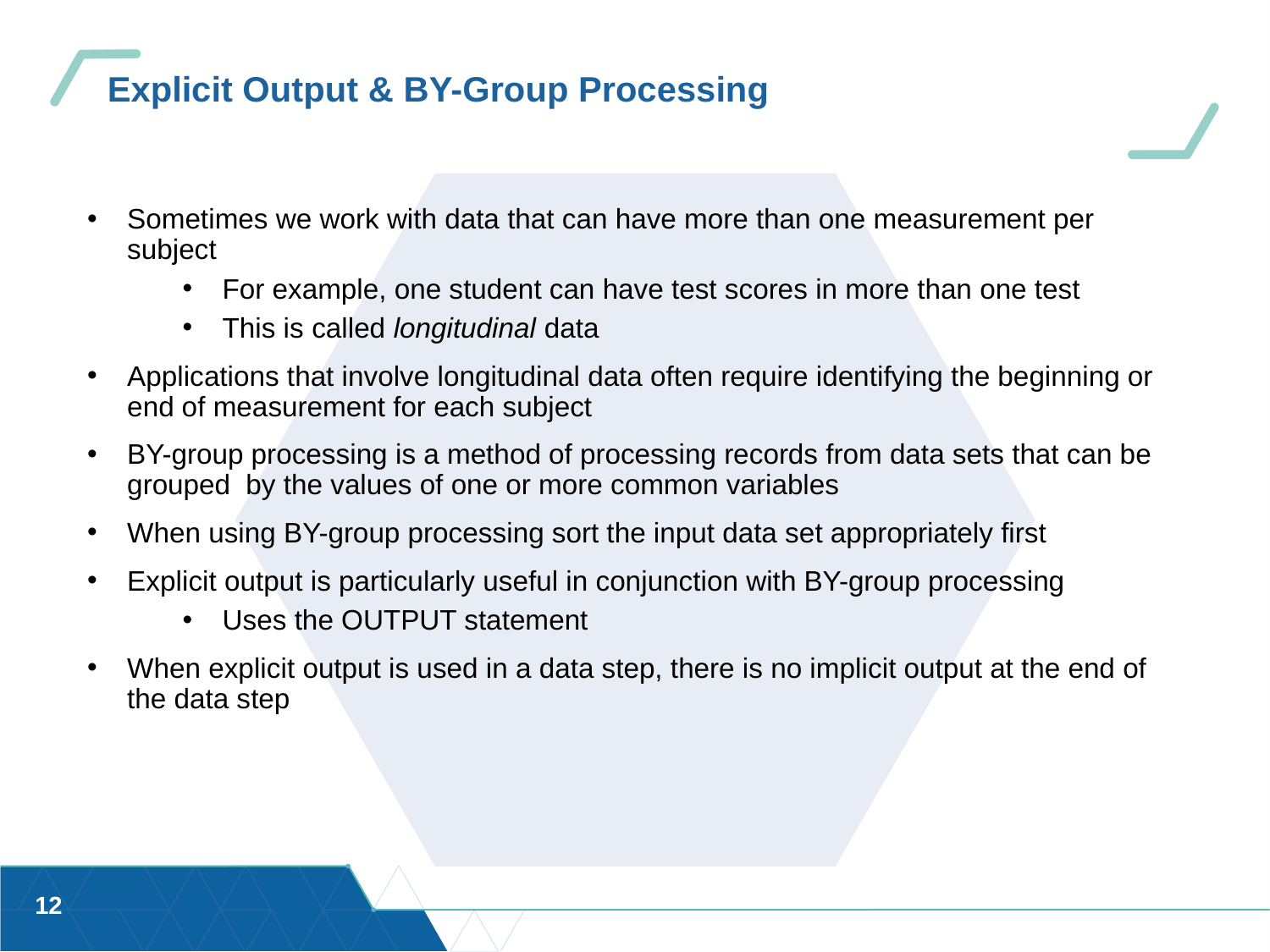

# Explicit Output & BY-Group Processing
Sometimes we work with data that can have more than one measurement per subject
For example, one student can have test scores in more than one test
This is called longitudinal data
Applications that involve longitudinal data often require identifying the beginning or end of measurement for each subject
BY-group processing is a method of processing records from data sets that can be grouped  by the values of one or more common variables
When using BY-group processing sort the input data set appropriately first
Explicit output is particularly useful in conjunction with BY-group processing
Uses the OUTPUT statement
When explicit output is used in a data step, there is no implicit output at the end of the data step
12